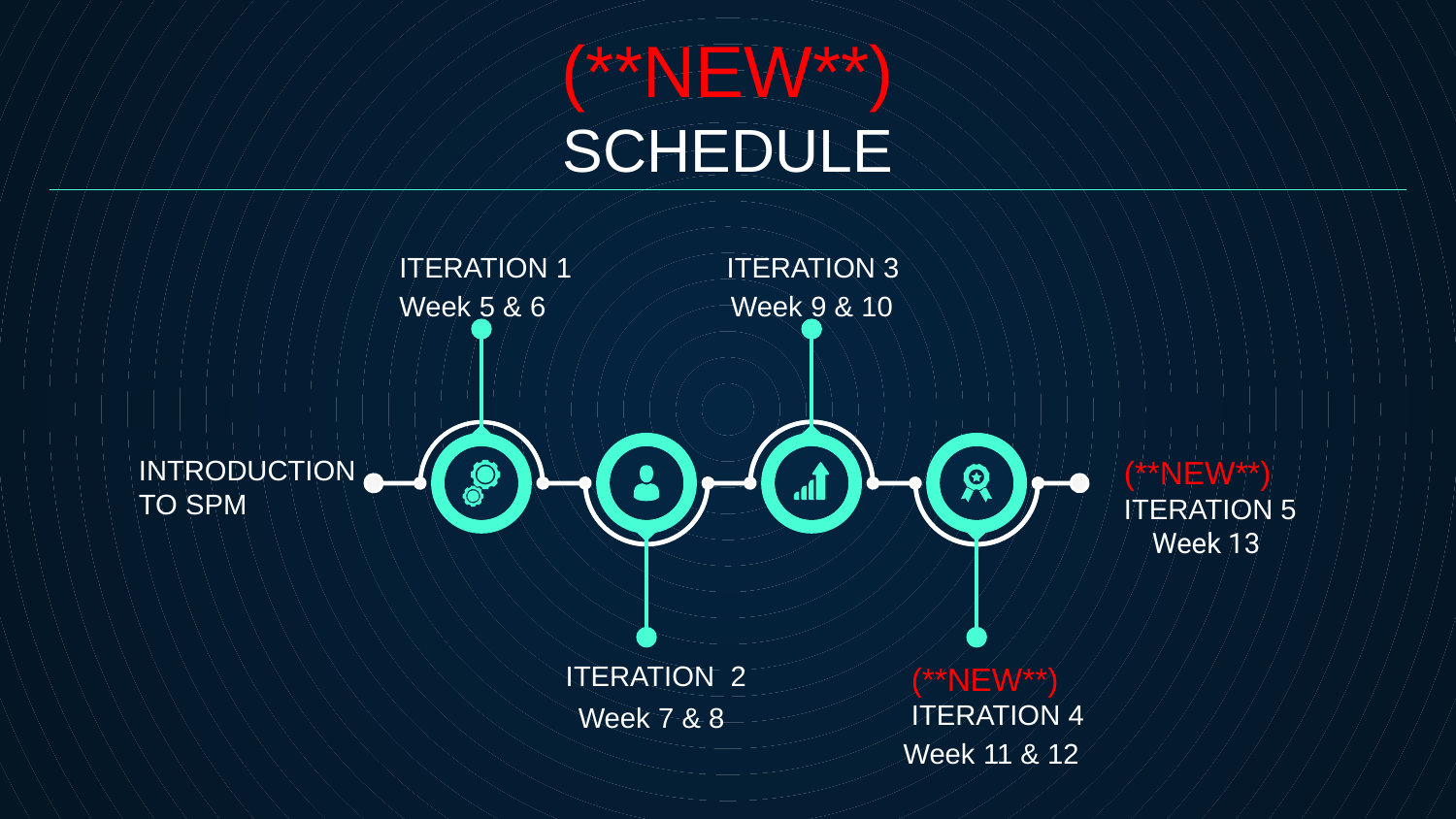

(**NEW**)
# SCHEDULE
ITERATION 1

ITERATION 3
Week 5 & 6
Week 9 & 10

INTRODUCTION
TO SPM

(**NEW**)
ITERATION 5
    Week 13

ITERATION  2
(**NEW**)
ITERATION 4
Week 7 & 8
Week 11 & 12